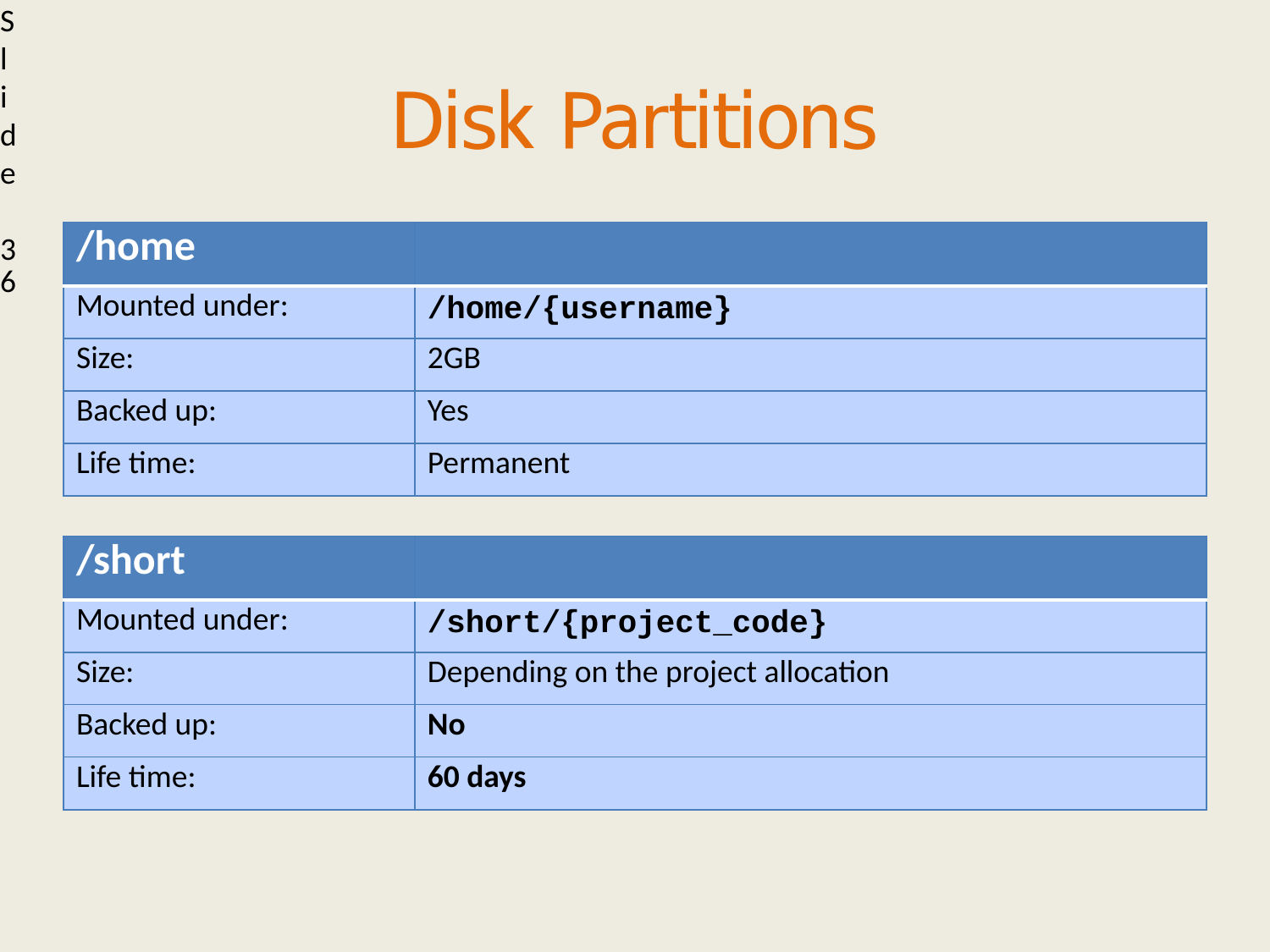

Slide 36
Disk Partitions
| /home |  |
| --- | --- |
| Mounted under: | /home/{username} |
| Size: | 2GB |
| Backed up: | Yes |
| Life time: | Permanent |
| /short |  |
| --- | --- |
| Mounted under: | /short/{project\_code} |
| Size: | Depending on the project allocation |
| Backed up: | No |
| Life time: | 60 days |